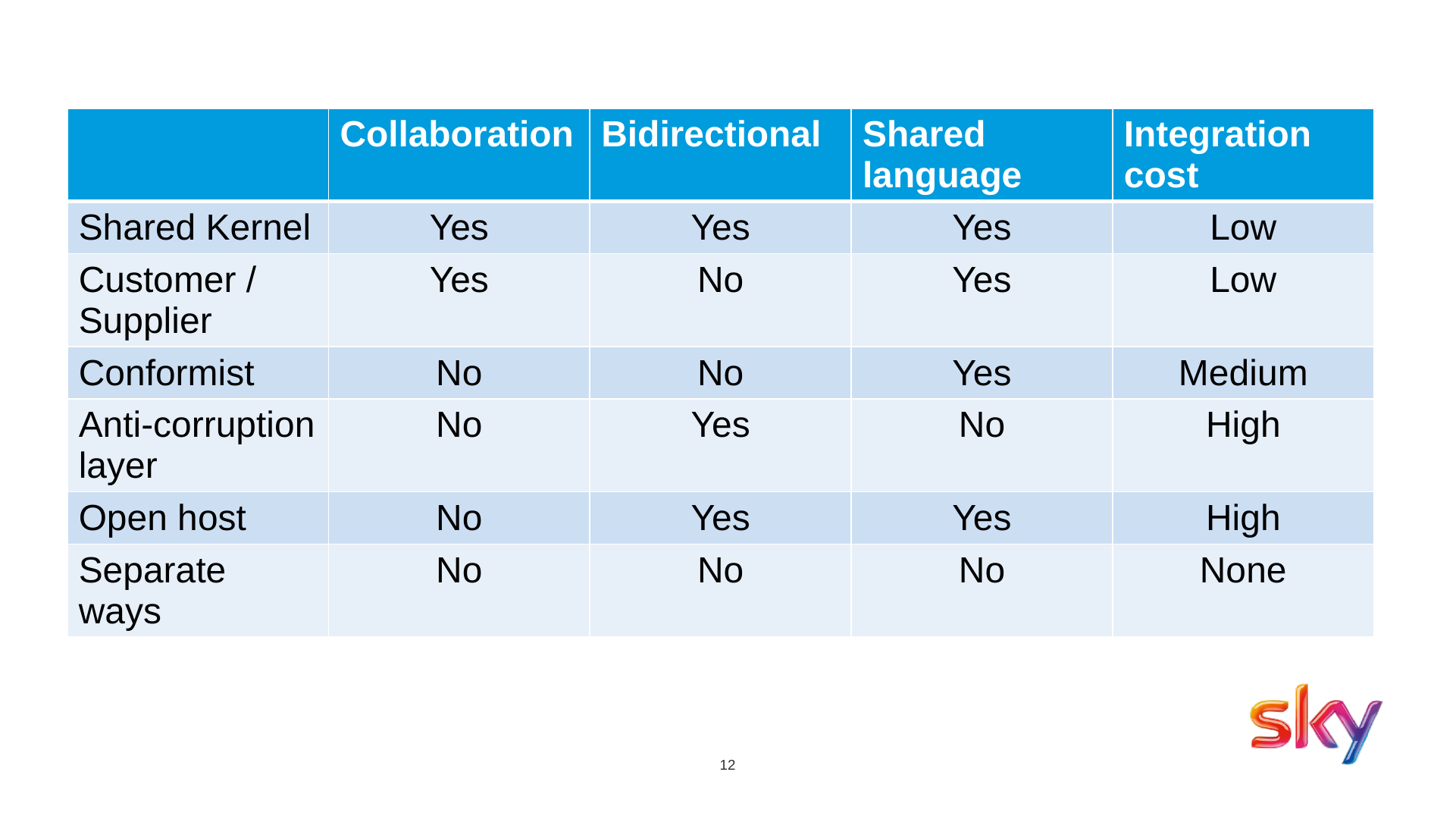

#
|  | Collaboration | Bidirectional | Shared language | Integration cost |
| --- | --- | --- | --- | --- |
| Shared Kernel | Yes | Yes | Yes | Low |
| Customer / Supplier | Yes | No | Yes | Low |
| Conformist | No | No | Yes | Medium |
| Anti-corruption layer | No | Yes | No | High |
| Open host | No | Yes | Yes | High |
| Separate ways | No | No | No | None |